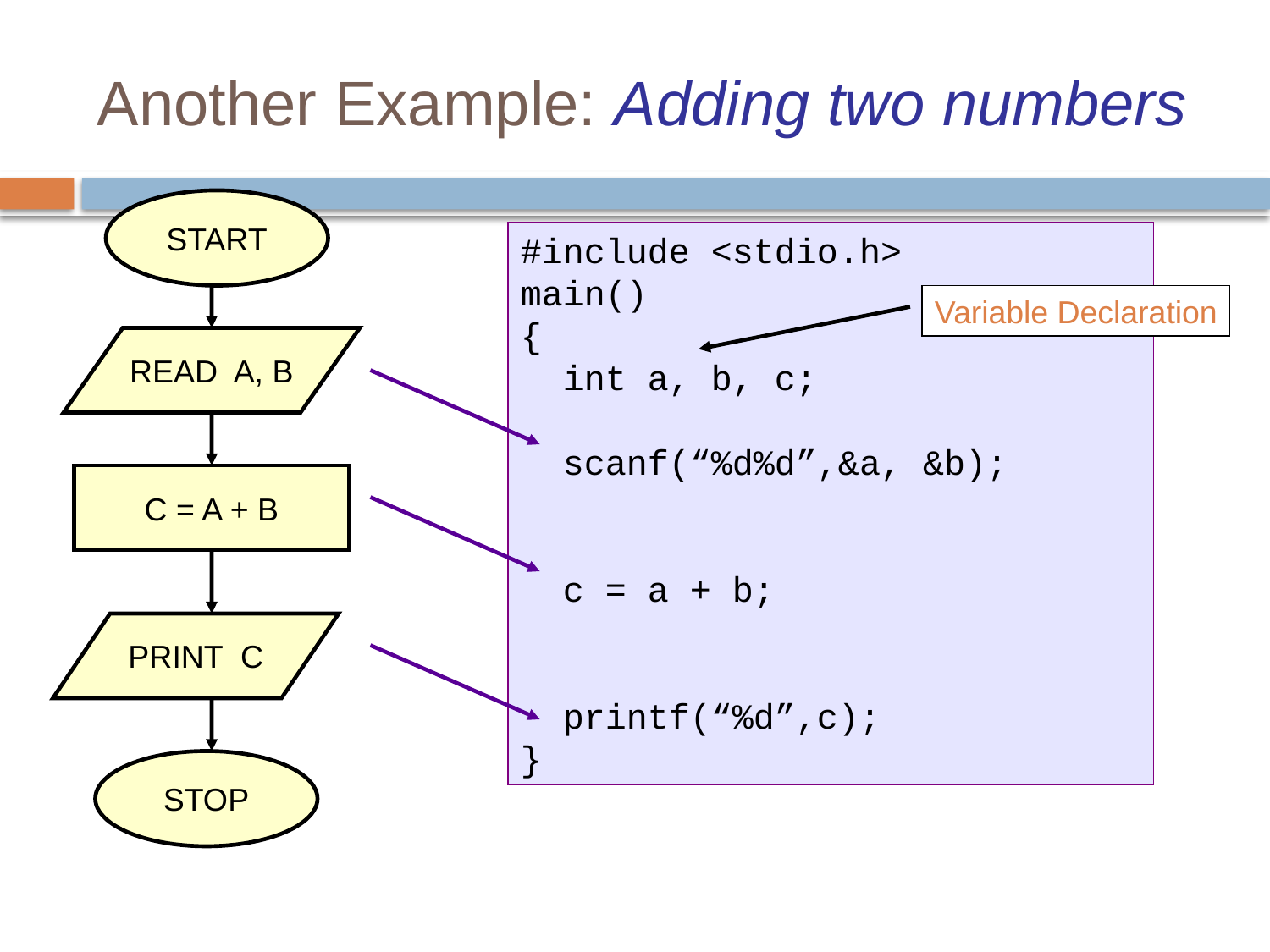

# Another Example: Adding two numbers
START
#include <stdio.h>
main()
{
  int a, b, c;

  scanf(“%d%d”,&a, &b);

  c = a + b;

  printf(“%d”,c);
}

Variable Declaration

READ  A, B

C = A + B

PRINT  C

STOP